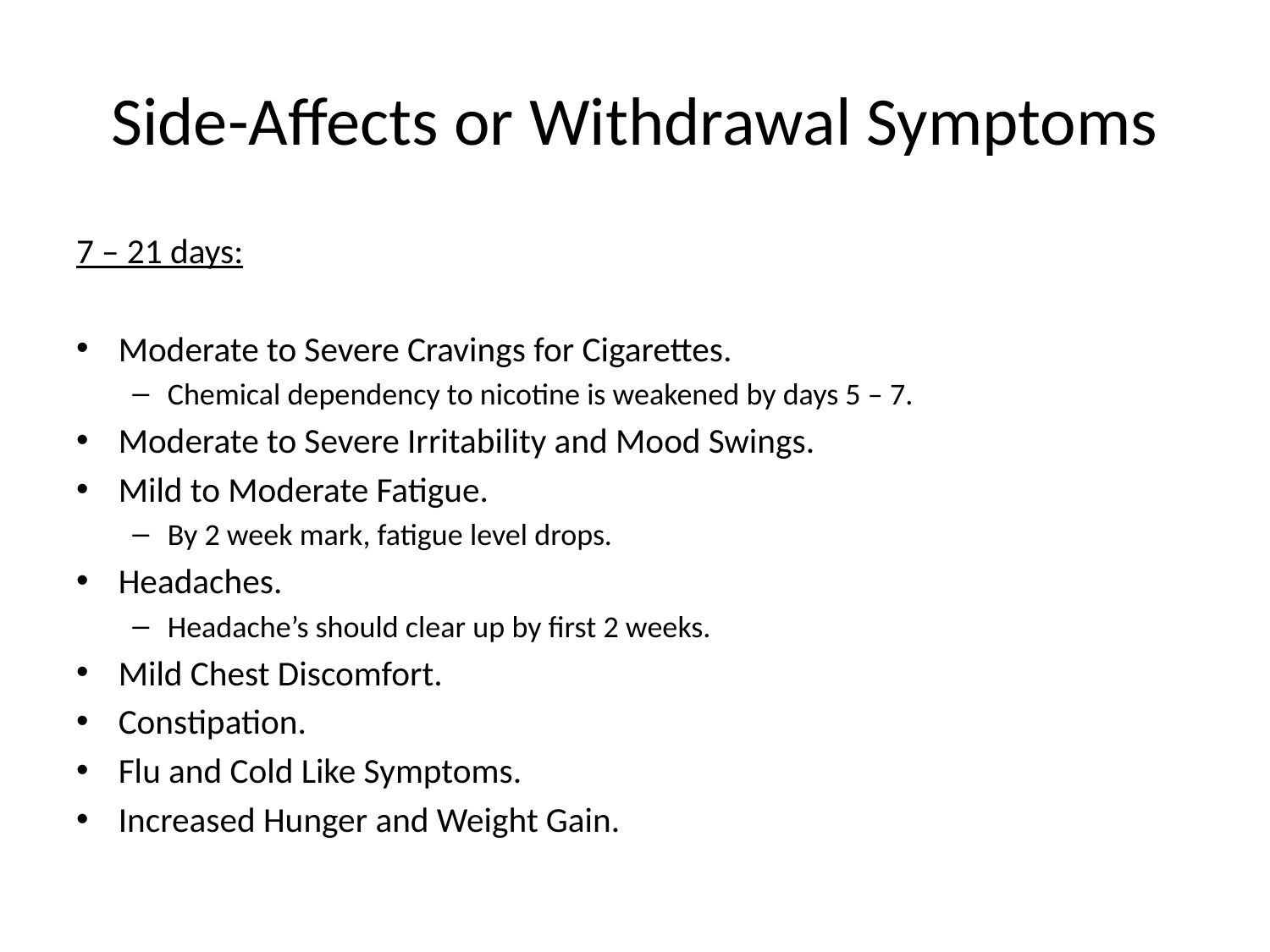

# Side-Affects or Withdrawal Symptoms
7 – 21 days:

Moderate to Severe Cravings for Cigarettes.
Chemical dependency to nicotine is weakened by days 5 – 7.
Moderate to Severe Irritability and Mood Swings.
Mild to Moderate Fatigue.
By 2 week mark, fatigue level drops.
Headaches.
Headache’s should clear up by first 2 weeks.
Mild Chest Discomfort.
Constipation.
Flu and Cold Like Symptoms.
Increased Hunger and Weight Gain.